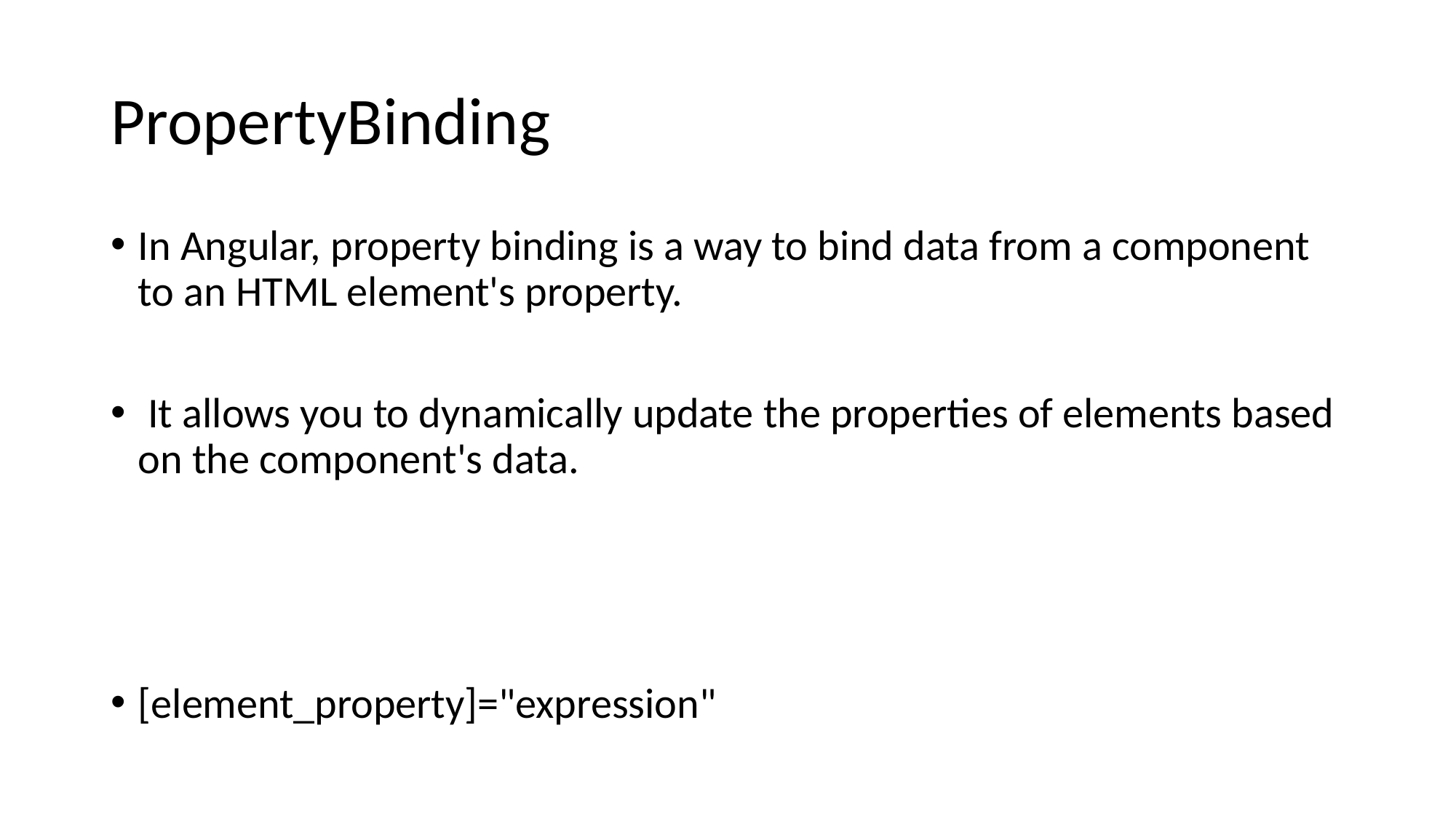

# PropertyBinding
In Angular, property binding is a way to bind data from a component to an HTML element's property.

 It allows you to dynamically update the properties of elements based on the component's data.

[element_property]="expression"